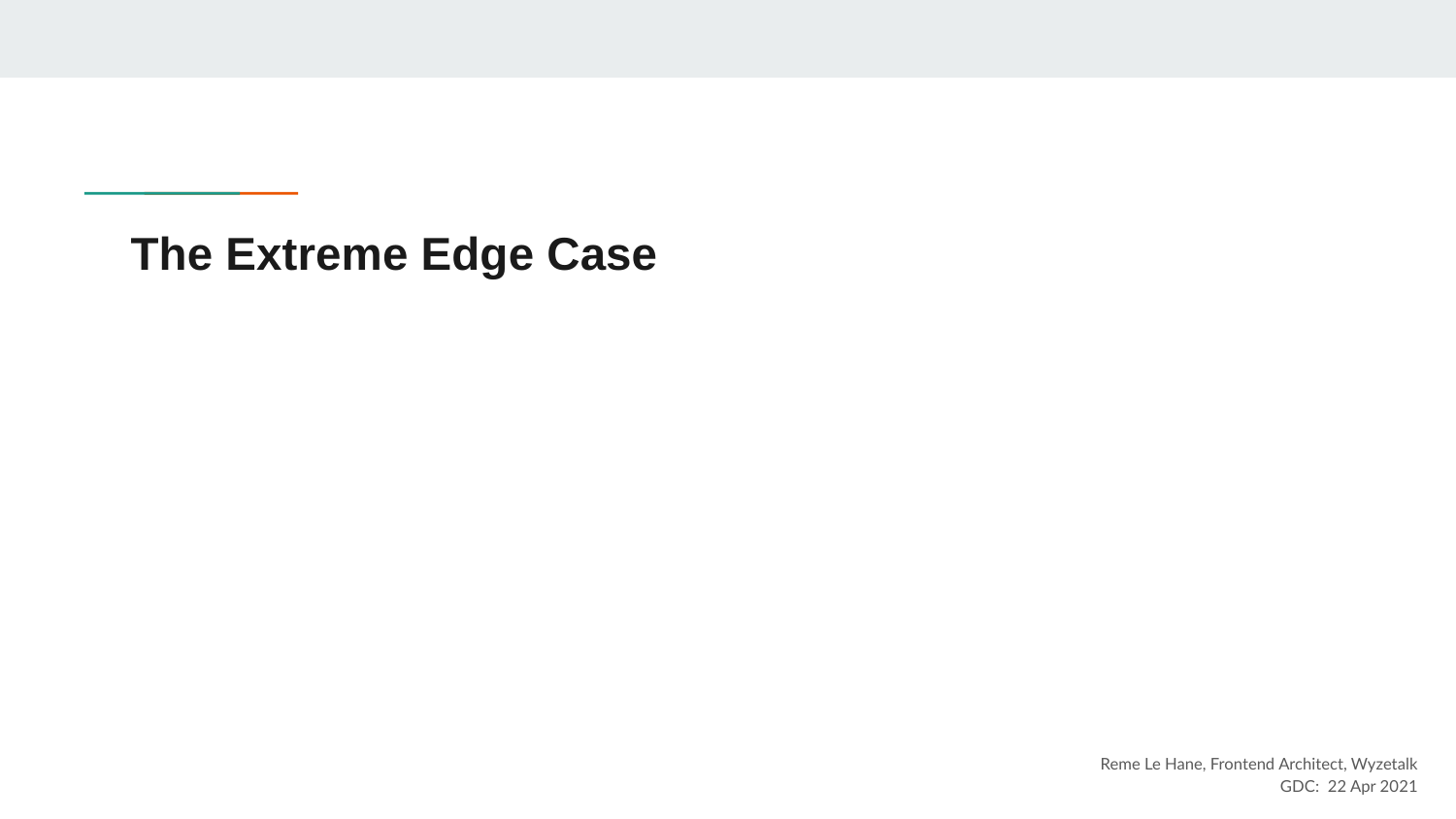

# The Extreme Edge Case
01

02

03
Consectetur adipiscing elit. Curabitur eleifend lorem a diam quis suscipit. Class aptent taciti sociosqu ad litora torquent ipsum per conubia nostra.
Reme Le Hane, Frontend Architect, Wyzetalk
GDC:  22 Apr 2021